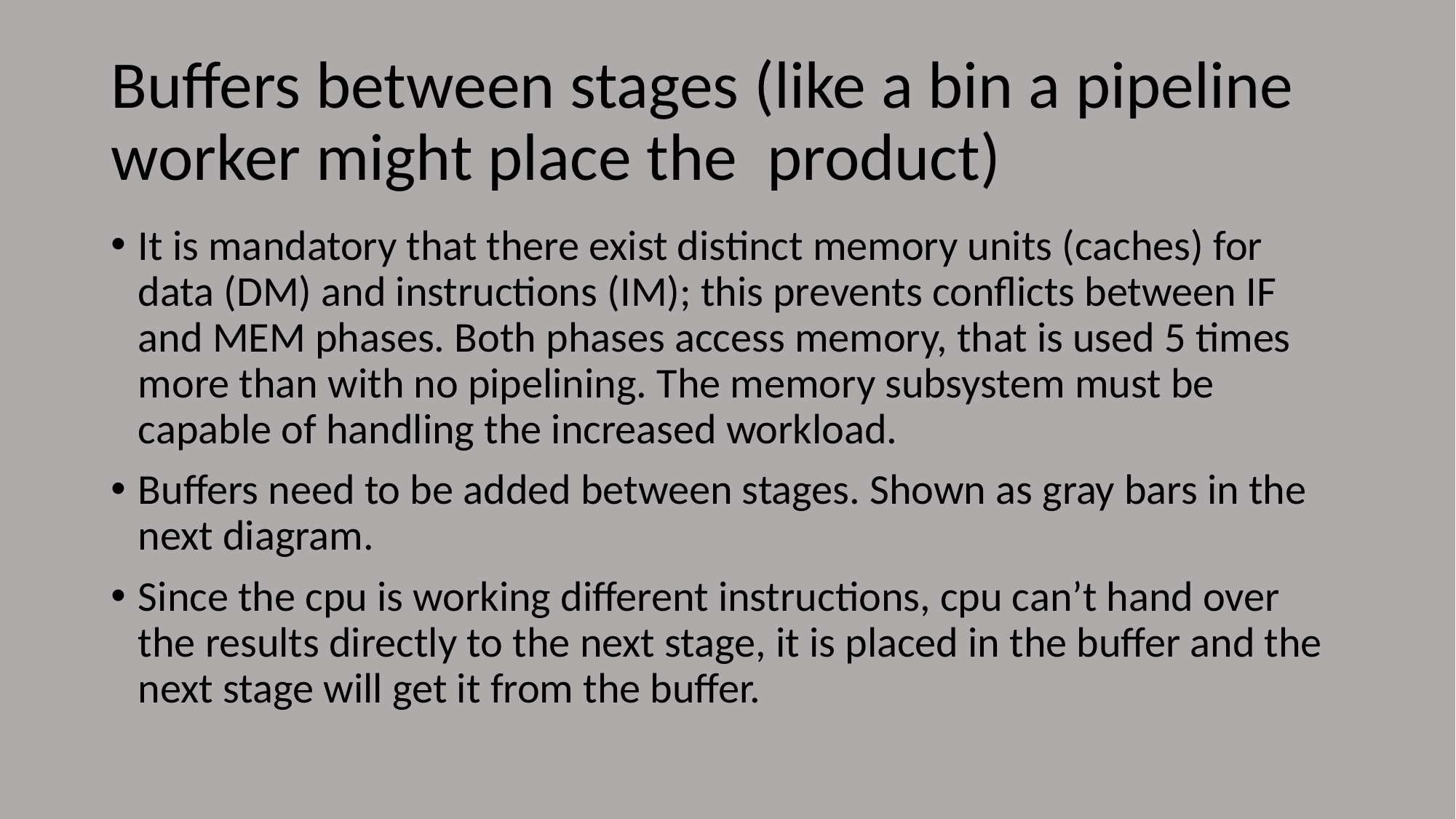

# Buffers between stages (like a bin a pipeline worker might place the  product)
It is mandatory that there exist distinct memory units (caches) for data (DM) and instructions (IM); this prevents conflicts between IF and MEM phases. Both phases access memory, that is used 5 times more than with no pipelining. The memory subsystem must be capable of handling the increased workload.
Buffers need to be added between stages. Shown as gray bars in the next diagram.
Since the cpu is working different instructions, cpu can’t hand over the results directly to the next stage, it is placed in the buffer and the next stage will get it from the buffer.